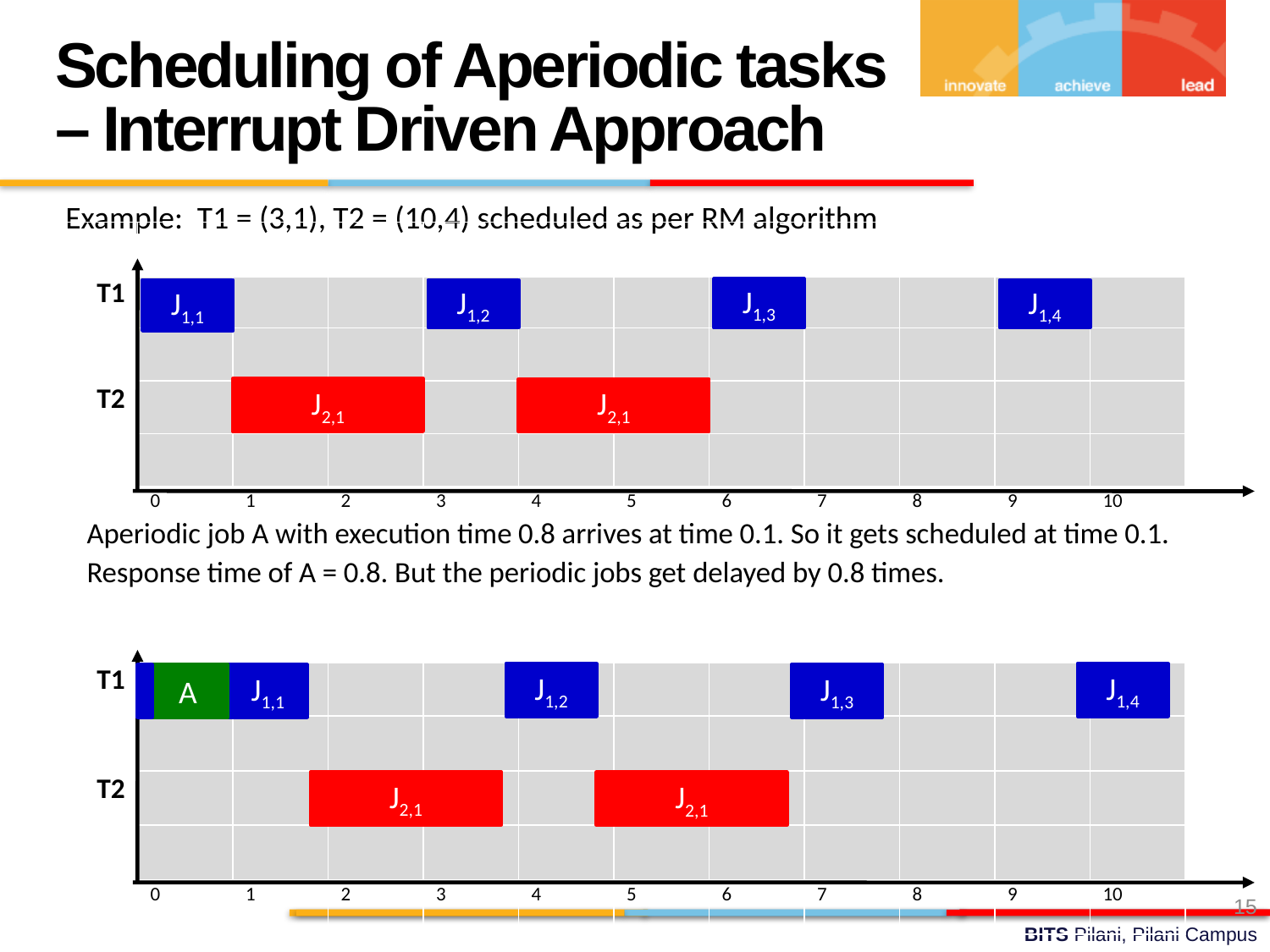

Scheduling of Aperiodic tasks – Interrupt Driven Approach
Example:  T1 = (3,1), T2 = (10,4) scheduled as per RM algorithm
|  |  |  |  |  |  |  |  |  |  |  |  |
| --- | --- | --- | --- | --- | --- | --- | --- | --- | --- | --- | --- |
| T1 |  |  |  |  |  |  |  |  |  |  |  |
|  |  |  |  |  |  |  |  |  |  |  |  |
| T2 |  |  |  |  |  |  |  |  |  |  |  |
|  |  |  |  |  |  |  |  |  |  |  |  |
|  | 0 | 1 | 2 | 3 | 4 | 5 | 6 | 7 | 8 | 9 | 10 |
J1,3
J1,1
J1,4
J1,2
J2,1
J2,1
Aperiodic job A with execution time 0.8 arrives at time 0.1. So it gets scheduled at time 0.1.
Response time of A = 0.8. But the periodic jobs get delayed by 0.8 times.
|  |  |  |  |  |  |  |  |  |  |  |  |
| --- | --- | --- | --- | --- | --- | --- | --- | --- | --- | --- | --- |
| T1 |  |  |  |  |  |  |  |  |  |  |  |
|  |  |  |  |  |  |  |  |  |  |  |  |
| T2 |  |  |  |  |  |  |  |  |  |  |  |
|  |  |  |  |  |  |  |  |  |  |  |  |
|  | 0 | 1 | 2 | 3 | 4 | 5 | 6 | 7 | 8 | 9 | 10 |
J1,2
J1,4

A
J1,1
J1,3
J2,1
J2,1
15